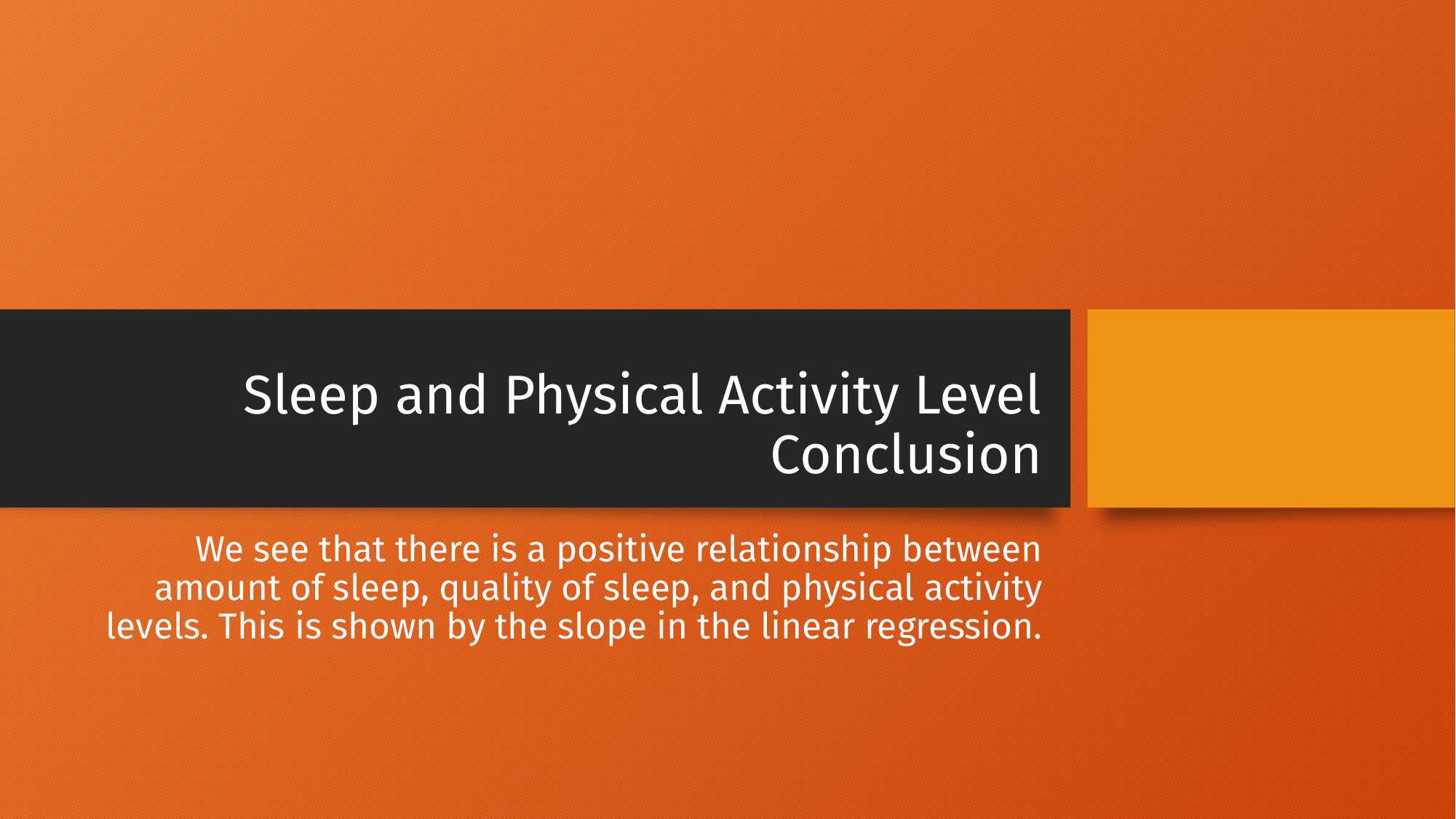

# Sleep and Physical Activity Level Conclusion
We see that there is a positive relationship between amount of sleep, quality of sleep, and physical activity levels. This is shown by the slope in the linear regression.